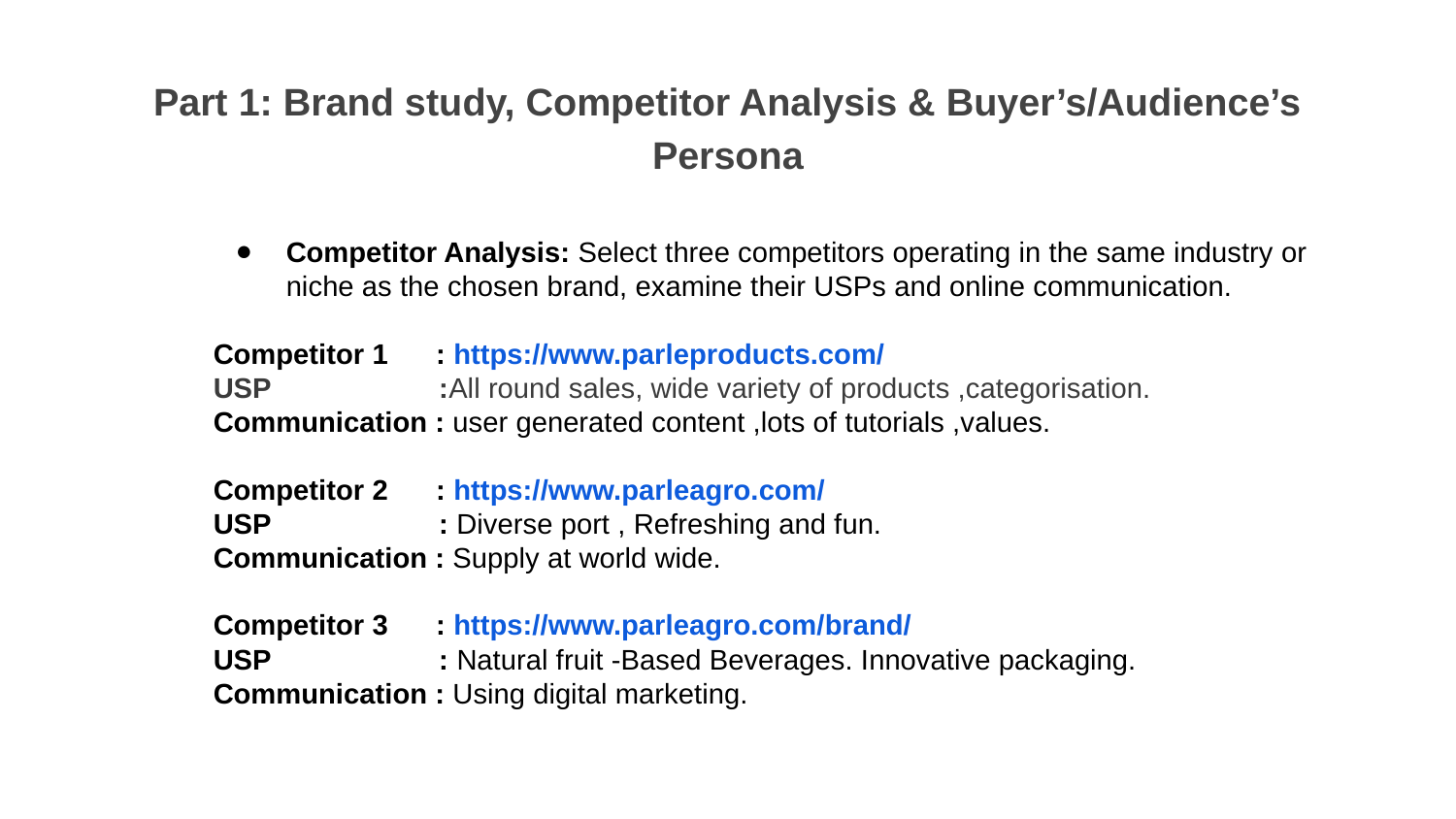

Part 1: Brand study, Competitor Analysis & Buyer’s/Audience’s Persona

Competitor Analysis: Select three competitors operating in the same industry or niche as the chosen brand, examine their USPs and online communication.

Competitor 1      : https://www.parleproducts.com/
USP                     :All round sales, wide variety of products ,categorisation.
Communication : user generated content ,lots of tutorials ,values.

Competitor 2      : https://www.parleagro.com/
USP                     : Diverse port , Refreshing and fun.
Communication : Supply at world wide.

Competitor 3      : https://www.parleagro.com/brand/
USP                     : Natural fruit -Based Beverages. Innovative packaging.
Communication : Using digital marketing.